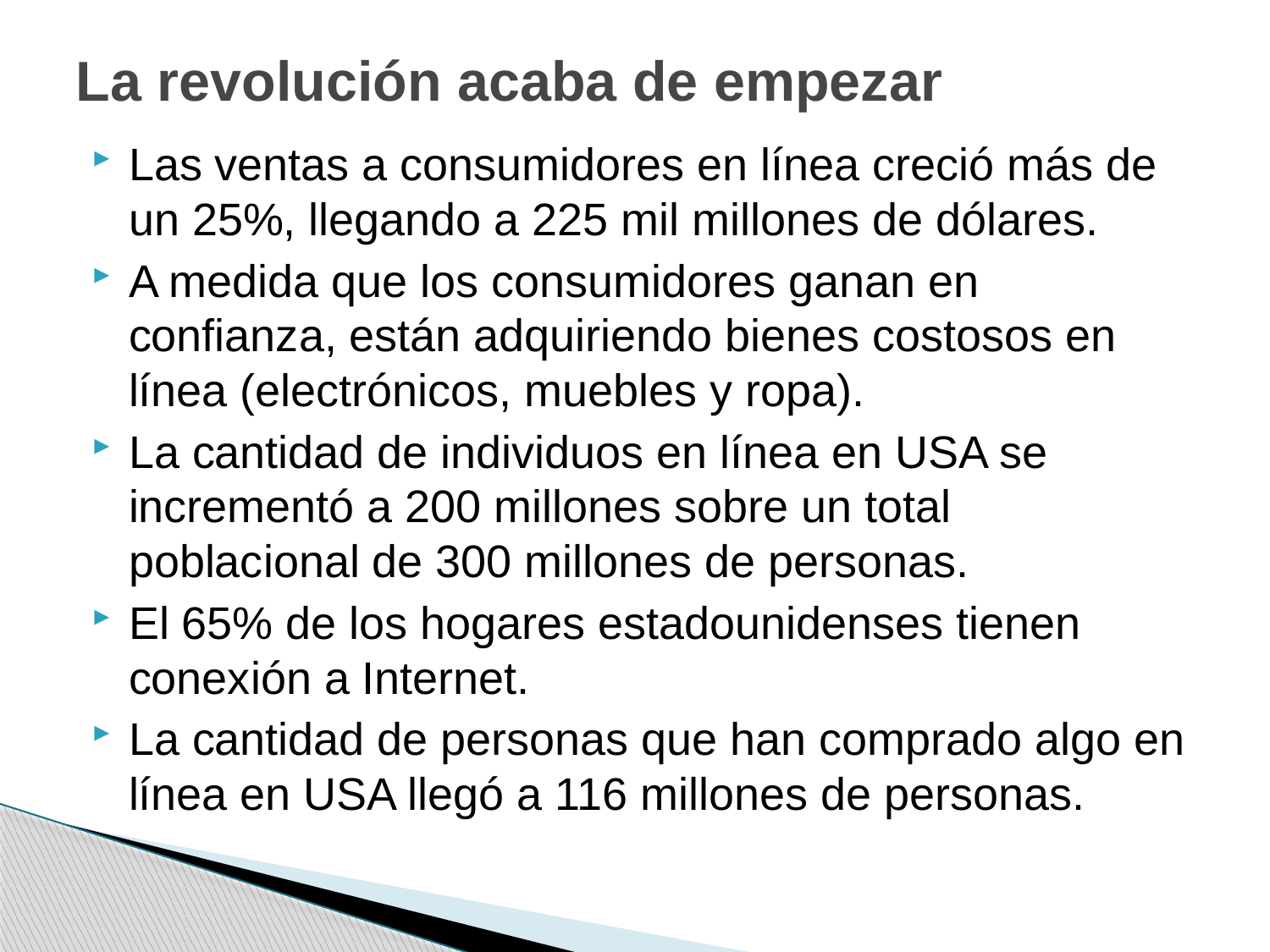

# La revolución acaba de empezar
Las ventas a consumidores en línea creció más de un 25%, llegando a 225 mil millones de dólares.
A medida que los consumidores ganan en confianza, están adquiriendo bienes costosos en línea (electrónicos, muebles y ropa).
La cantidad de individuos en línea en USA se incrementó a 200 millones sobre un total poblacional de 300 millones de personas.
El 65% de los hogares estadounidenses tienen conexión a Internet.
La cantidad de personas que han comprado algo en línea en USA llegó a 116 millones de personas.